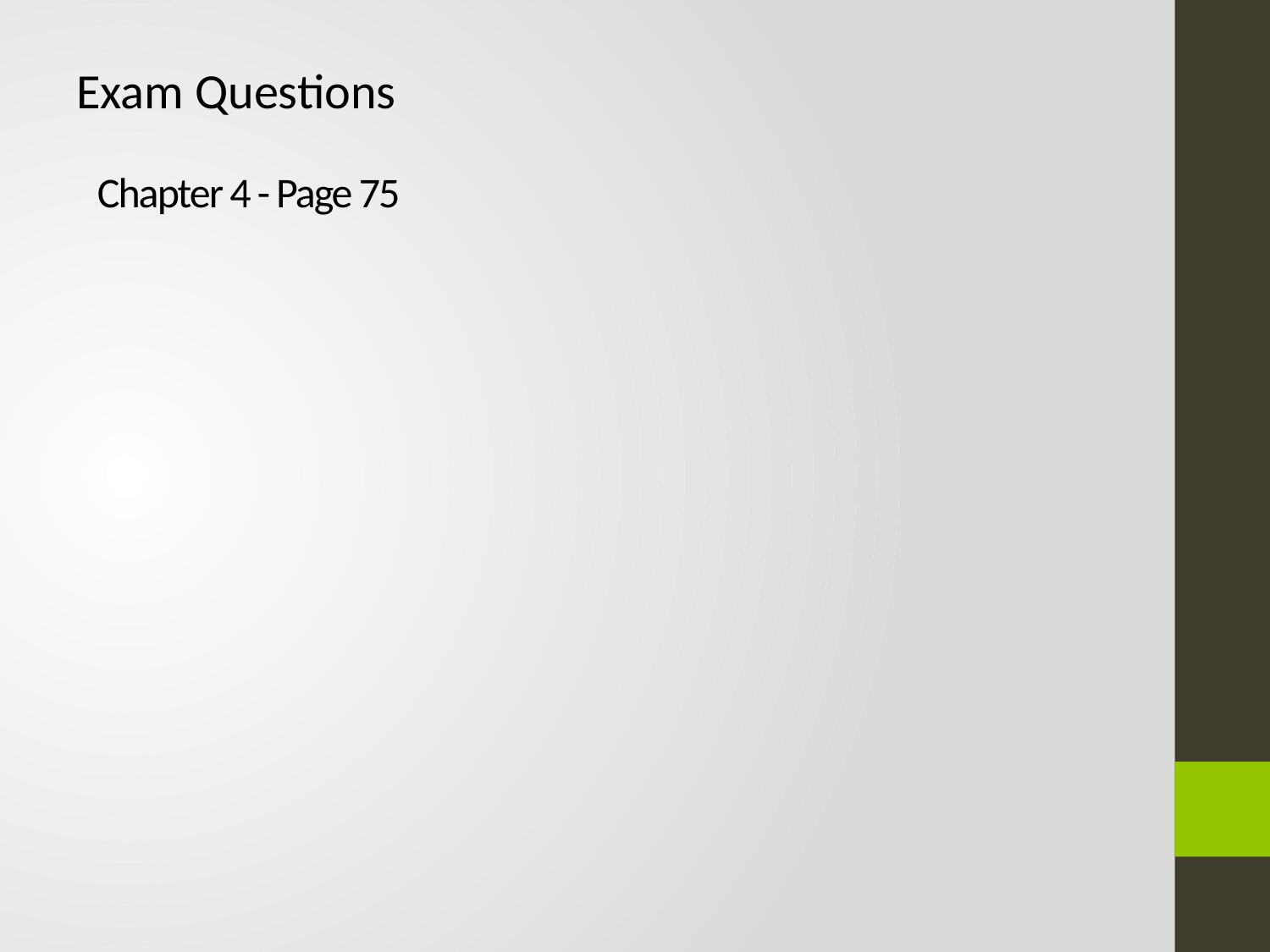

Exam Questions
# Chapter 4 - Page 75